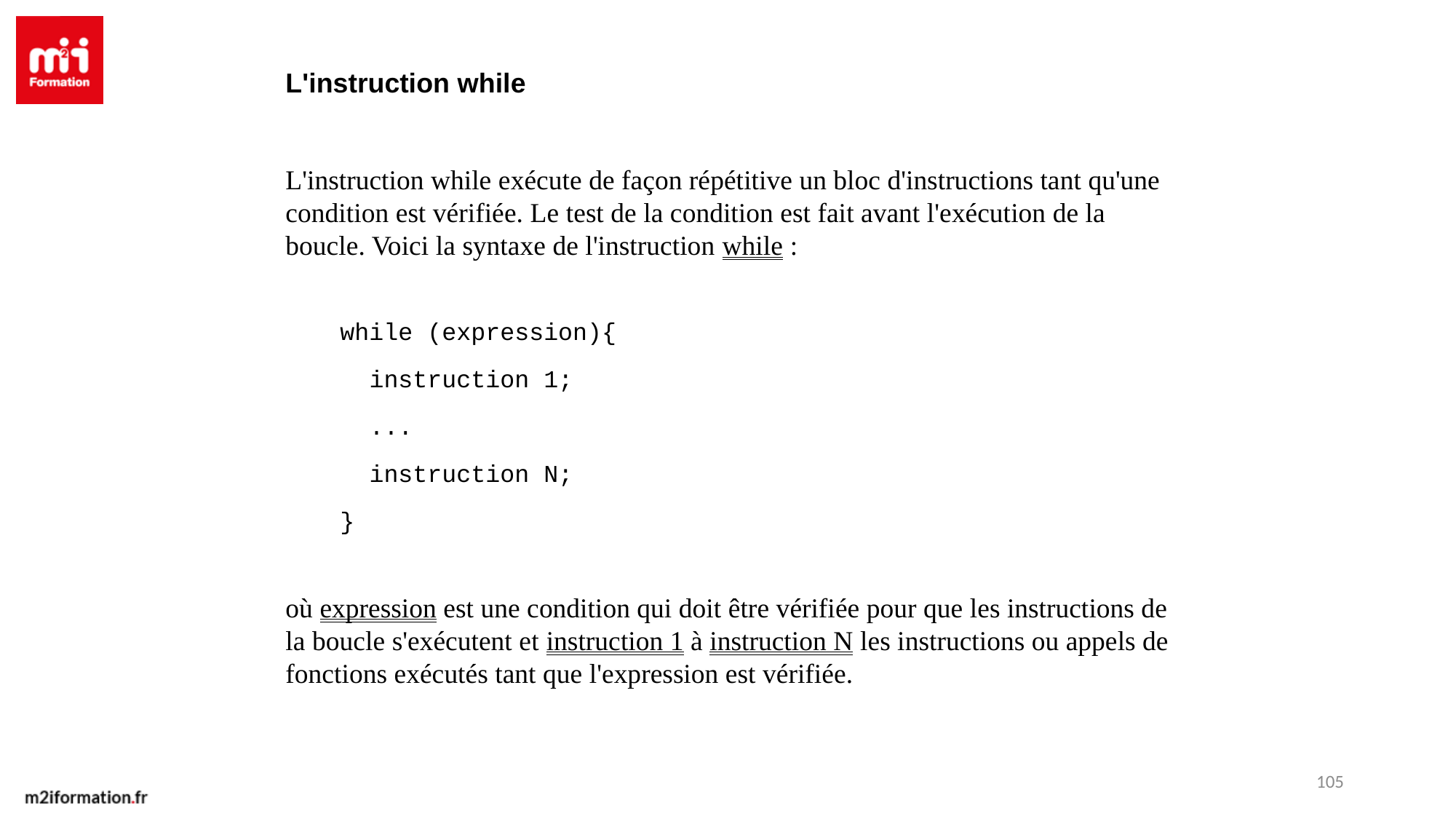

L'instruction while

L'instruction while exécute de façon répétitive un bloc d'instructions tant qu'une condition est vérifiée. Le test de la condition est fait avant l'exécution de la boucle. Voici la syntaxe de l'instruction while :

while (expression){
  instruction 1;
  ...
  instruction N;
}

où expression est une condition qui doit être vérifiée pour que les instructions de la boucle s'exécutent et instruction 1 à instruction N les instructions ou appels de fonctions exécutés tant que l'expression est vérifiée.
105